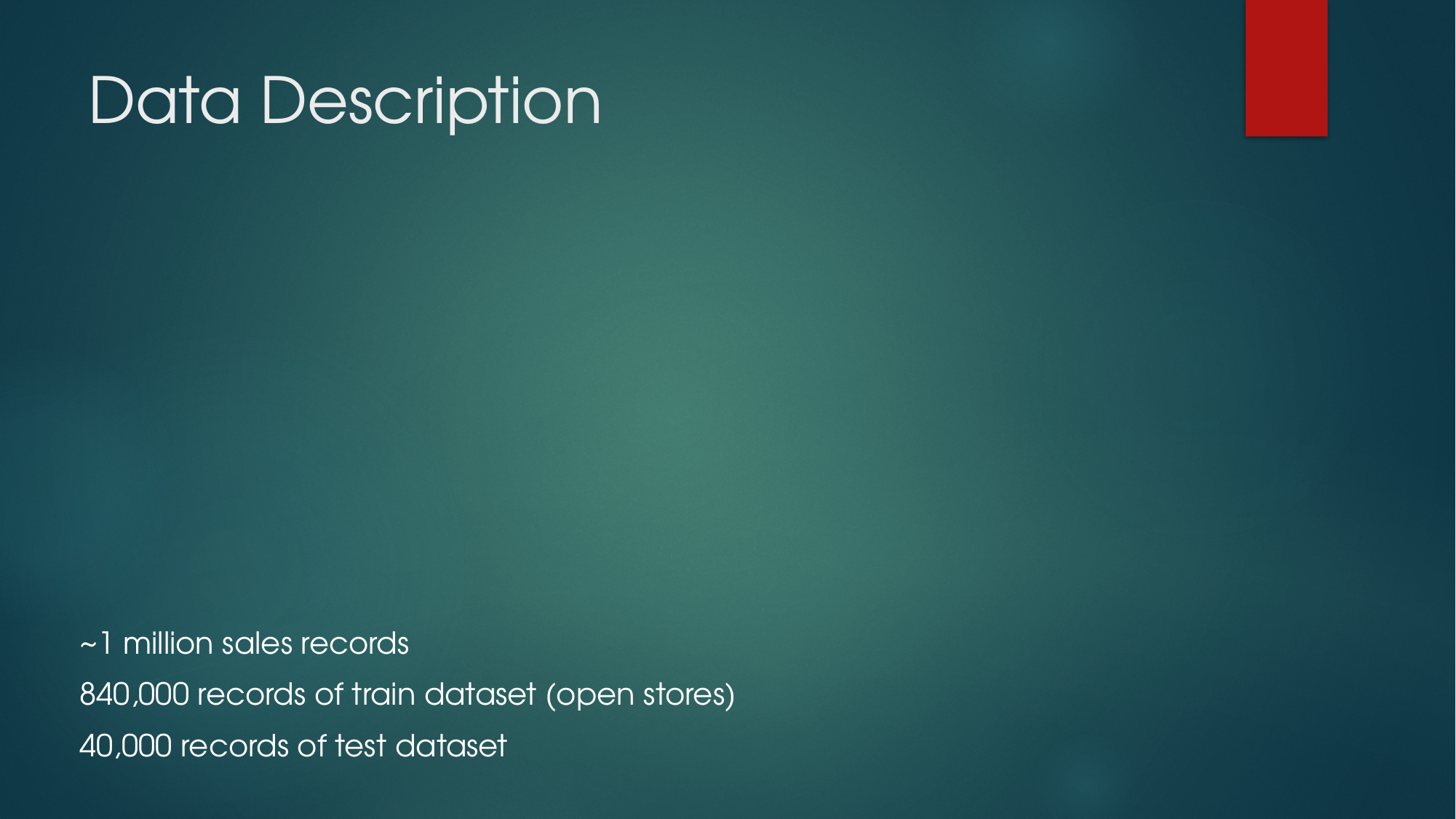

~1 million sales records
840,000 records of train dataset (open stores)
40,000 records of test dataset
# Data Description